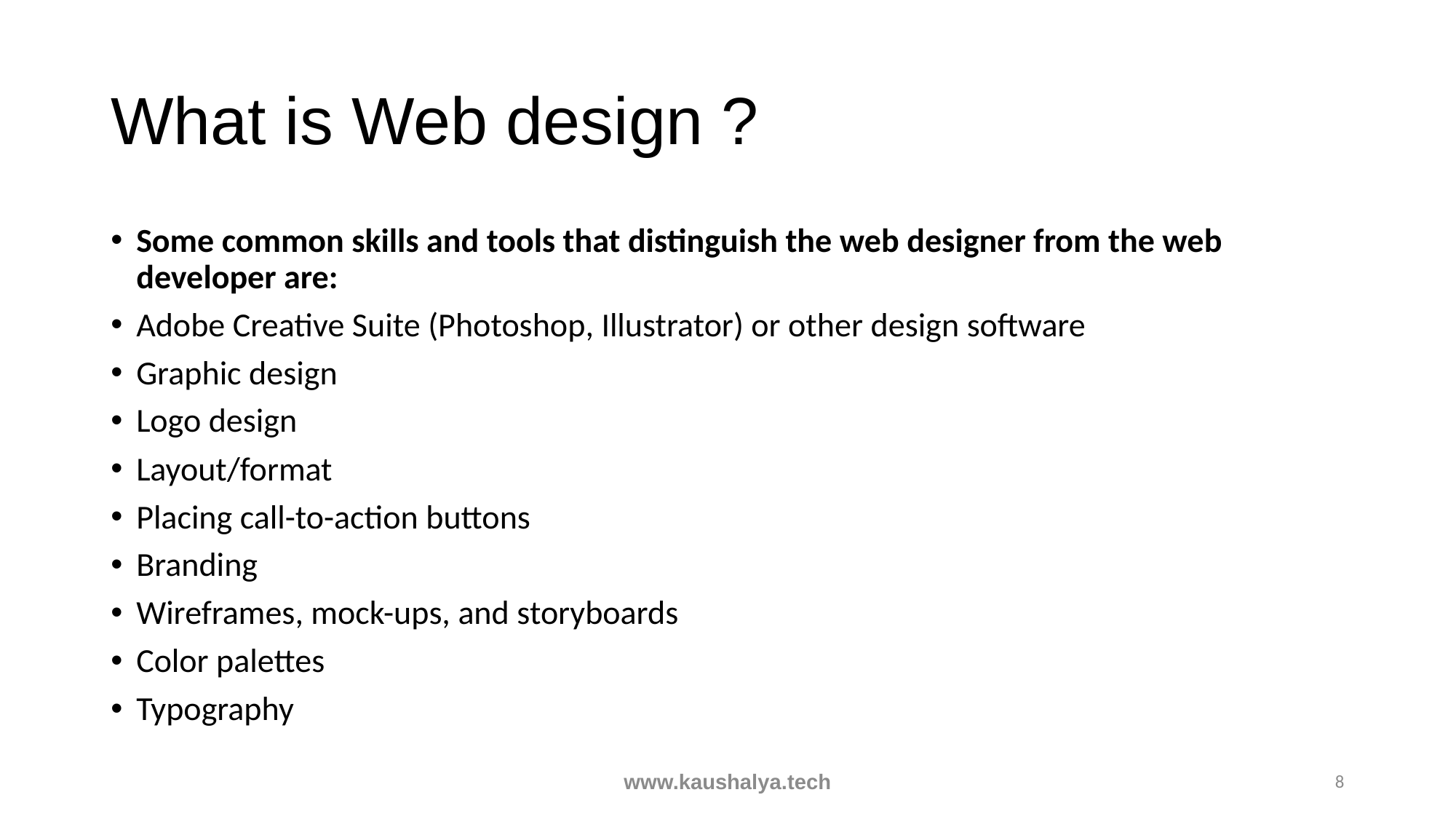

# What is Web design ?
Some common skills and tools that distinguish the web designer from the web developer are:
Adobe Creative Suite (Photoshop, Illustrator) or other design software
Graphic design
Logo design
Layout/format
Placing call-to-action buttons
Branding
Wireframes, mock-ups, and storyboards
Color palettes
Typography

www.kaushalya.tech
8